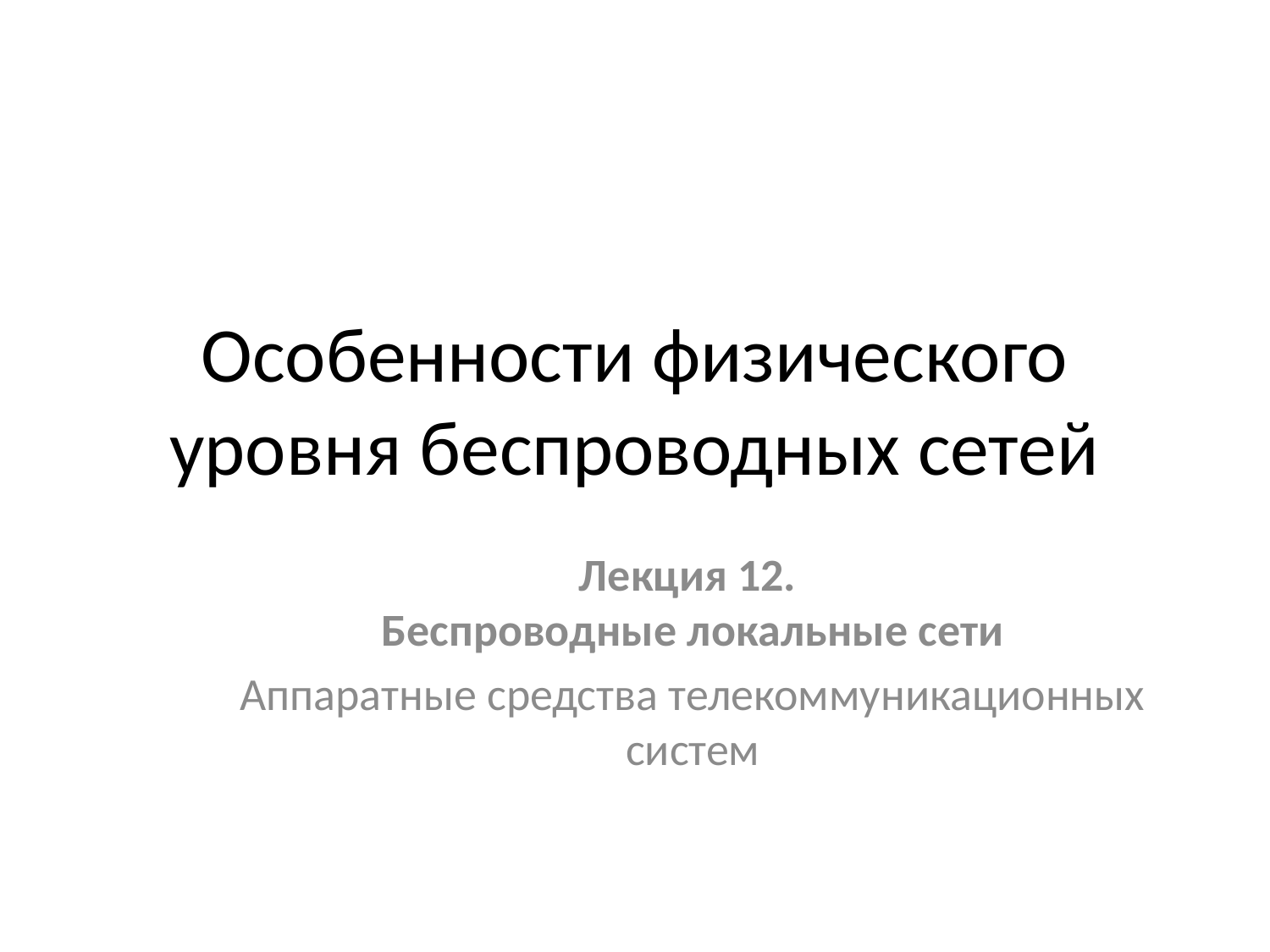

# Особенности физического уровня беспроводных сетей
Лекция 12.
Беспроводные локальные сети
Аппаратные средства телекоммуникационных систем